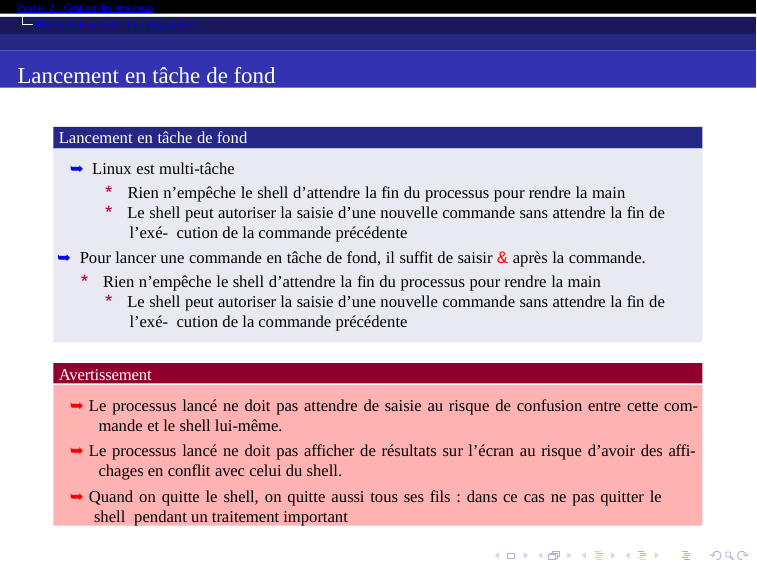

Partie 2 : Gestion des processus

Modes de lancement d’un programme

Lancement en tâche de fond
Lancement en tâche de fond
➥ Linux est multi-tâche
* Rien n’empêche le shell d’attendre la fin du processus pour rendre la main
* Le shell peut autoriser la saisie d’une nouvelle commande sans attendre la fin de l’exé-  cution de la commande précédente
➥ Pour lancer une commande en tâche de fond, il suffit de saisir & après la commande.
* Rien n’empêche le shell d’attendre la fin du processus pour rendre la main
* Le shell peut autoriser la saisie d’une nouvelle commande sans attendre la fin de l’exé-  cution de la commande précédente

Avertissement
➥ Le processus lancé ne doit pas attendre de saisie au risque de confusion entre cette com-  mande et le shell lui-même.
➥ Le processus lancé ne doit pas afficher de résultats sur l’écran au risque d’avoir des affi-  chages en conflit avec celui du shell.
➥ Quand on quitte le shell, on quitte aussi tous ses fils : dans ce cas ne pas quitter le shell  pendant un traitement important